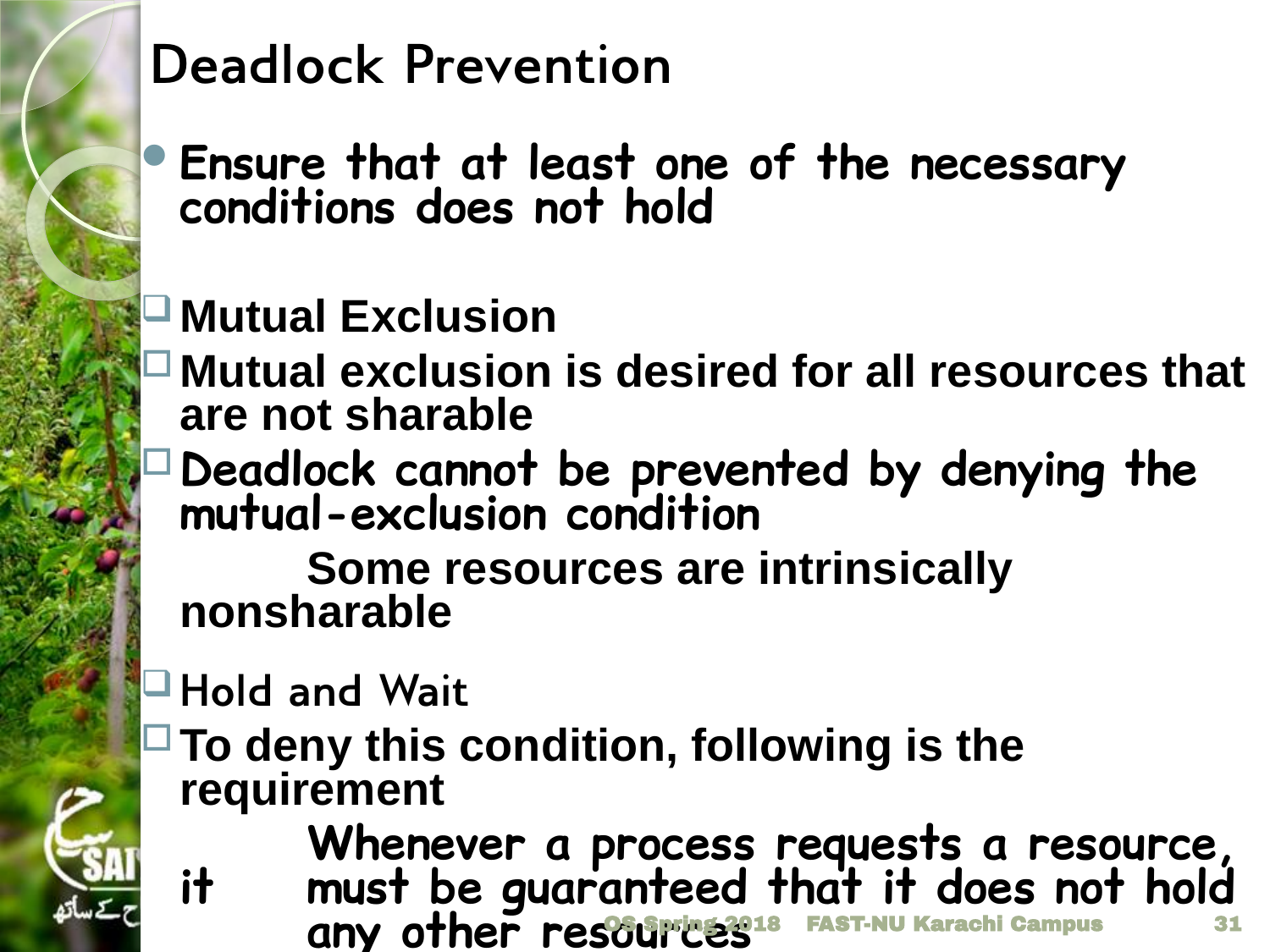

# Deadlock Prevention
Ensure that at least one of the necessary conditions does not hold

Mutual Exclusion
Mutual exclusion is desired for all resources that are not sharable
Deadlock cannot be prevented by denying the mutual-exclusion condition
		Some resources are intrinsically nonsharable

Hold and Wait
To deny this condition, following is the requirement
		Whenever a process requests a resource, it 	must be guaranteed that it does not hold 	any other resources
OS Spring 2018
FAST-NU Karachi Campus
31